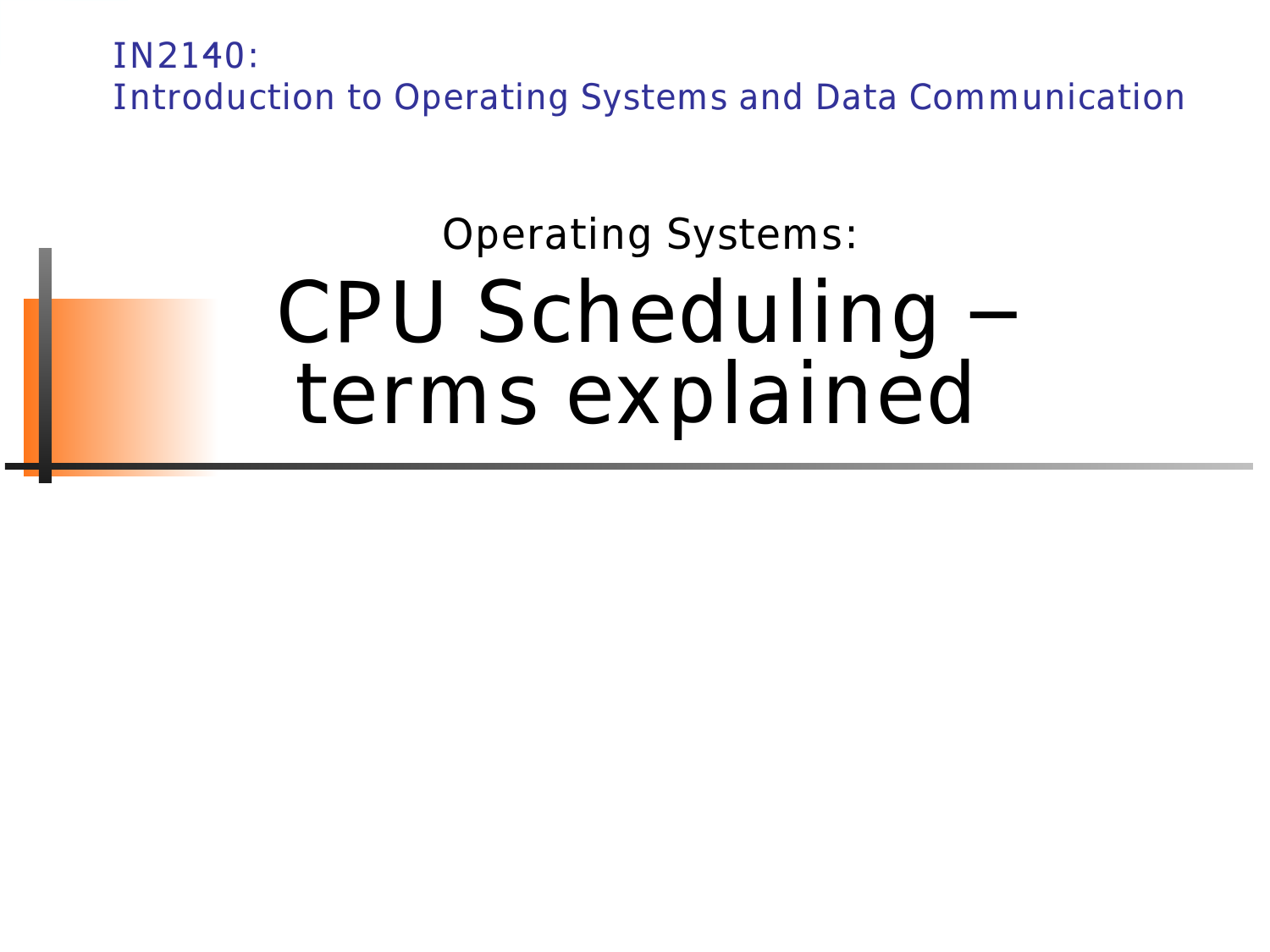

IN2140:
Introduction to Operating Systems and Data Communication
# Operating Systems: CPU Scheduling – terms explained